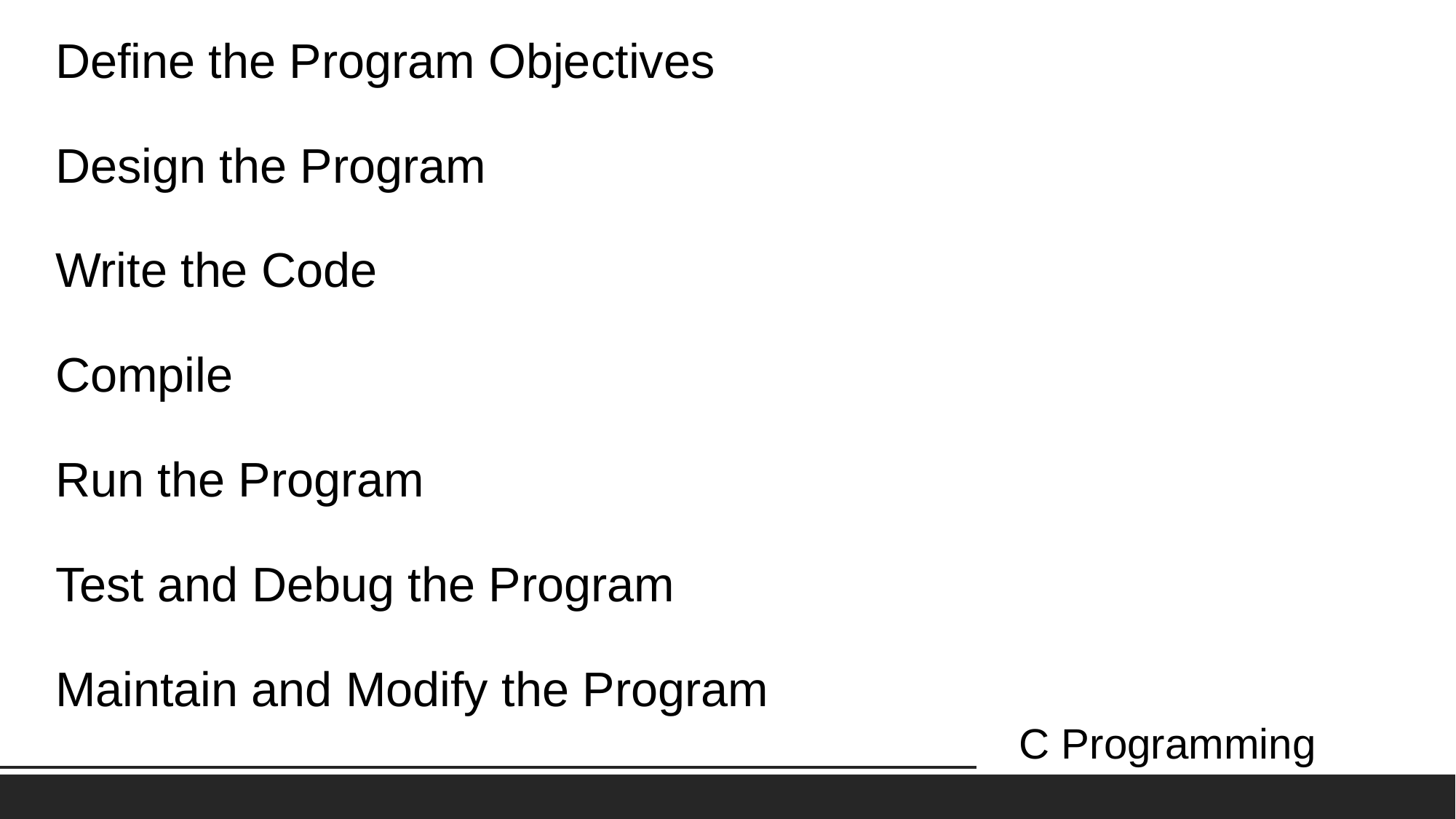

# Define the Program Objectives Design the Program Write the Code Compile Run the Program Test and Debug the Program Maintain and Modify the Program